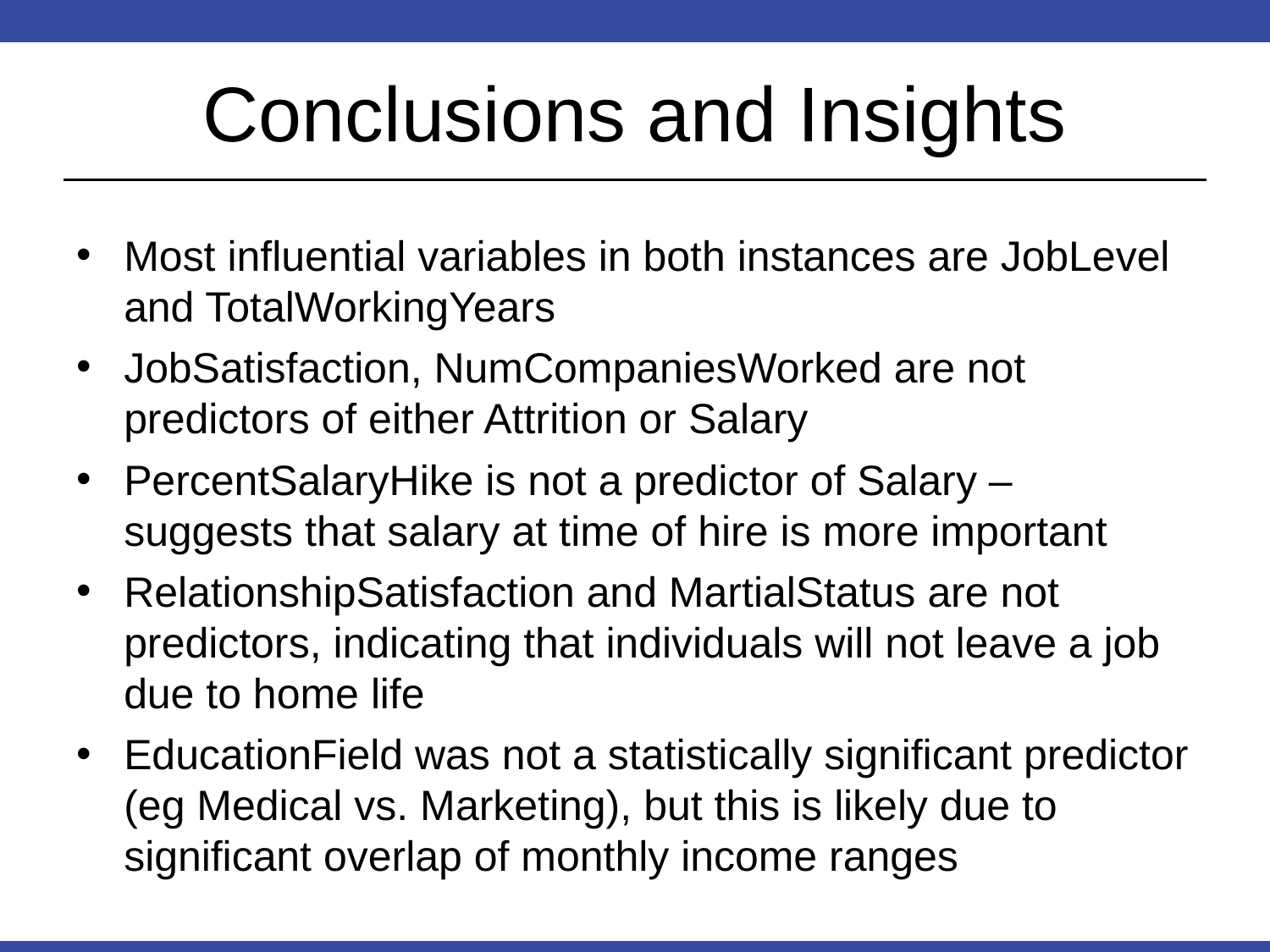

# Conclusions and Insights
Most influential variables in both instances are JobLevel and TotalWorkingYears
JobSatisfaction, NumCompaniesWorked are not predictors of either Attrition or Salary
PercentSalaryHike is not a predictor of Salary – suggests that salary at time of hire is more important
RelationshipSatisfaction and MartialStatus are not predictors, indicating that individuals will not leave a job due to home life
EducationField was not a statistically significant predictor (eg Medical vs. Marketing), but this is likely due to significant overlap of monthly income ranges